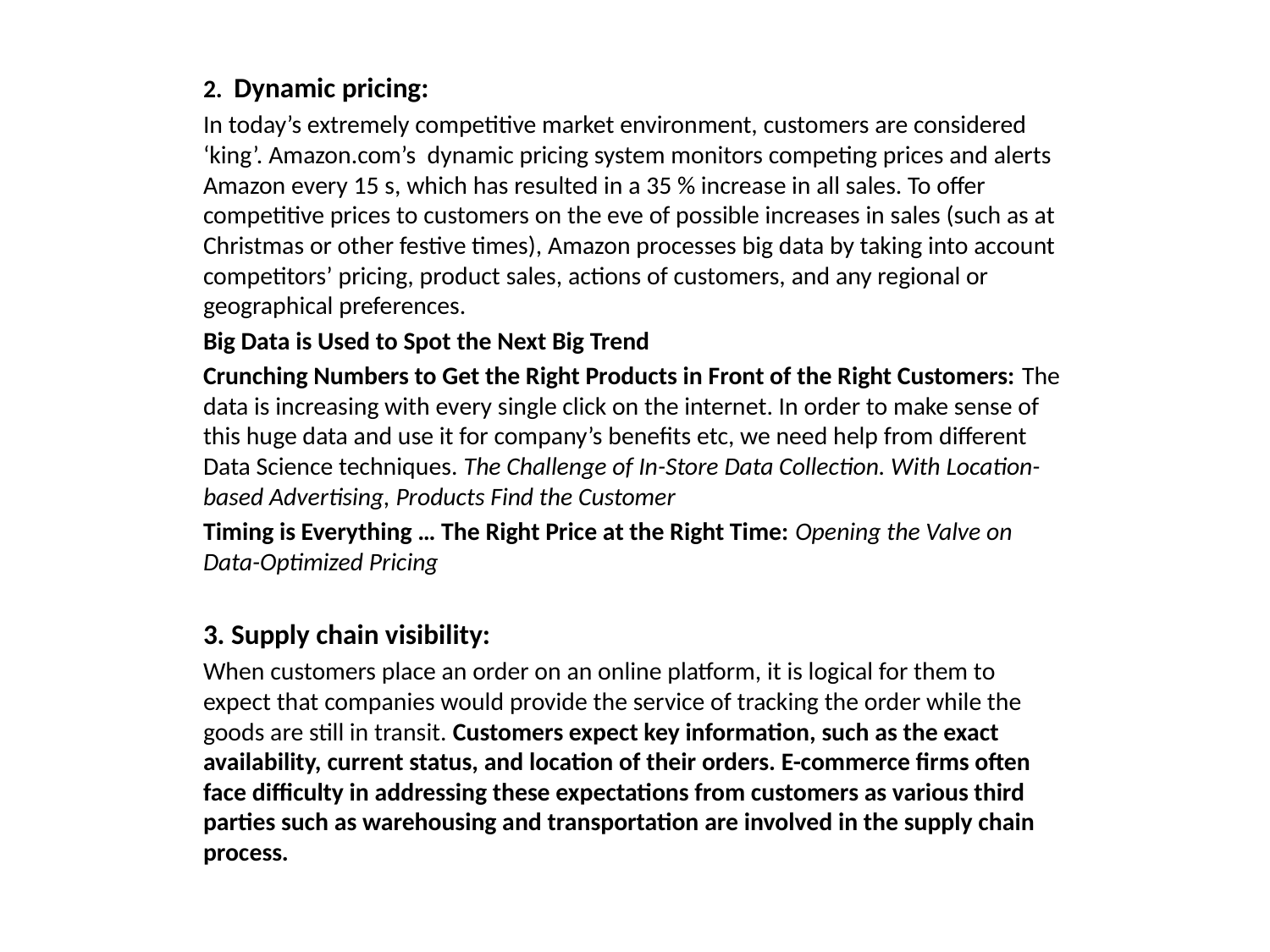

2.  Dynamic pricing:
In today’s extremely competitive market environment, customers are considered ‘king’. Amazon.com’s  dynamic pricing system monitors competing prices and alerts Amazon every 15 s, which has resulted in a 35 % increase in all sales. To offer competitive prices to customers on the eve of possible increases in sales (such as at Christmas or other festive times), Amazon processes big data by taking into account competitors’ pricing, product sales, actions of customers, and any regional or geographical preferences.
Big Data is Used to Spot the Next Big Trend
Crunching Numbers to Get the Right Products in Front of the Right Customers: The data is increasing with every single click on the internet. In order to make sense of this huge data and use it for company’s benefits etc, we need help from different Data Science techniques. The Challenge of In-Store Data Collection. With Location-based Advertising, Products Find the Customer
Timing is Everything … The Right Price at the Right Time: Opening the Valve on Data-Optimized Pricing

3. Supply chain visibility:
When customers place an order on an online platform, it is logical for them to expect that companies would provide the service of tracking the order while the goods are still in transit. Customers expect key information, such as the exact availability, current status, and location of their orders. E-commerce firms often face difficulty in addressing these expectations from customers as various third parties such as warehousing and transportation are involved in the supply chain process.